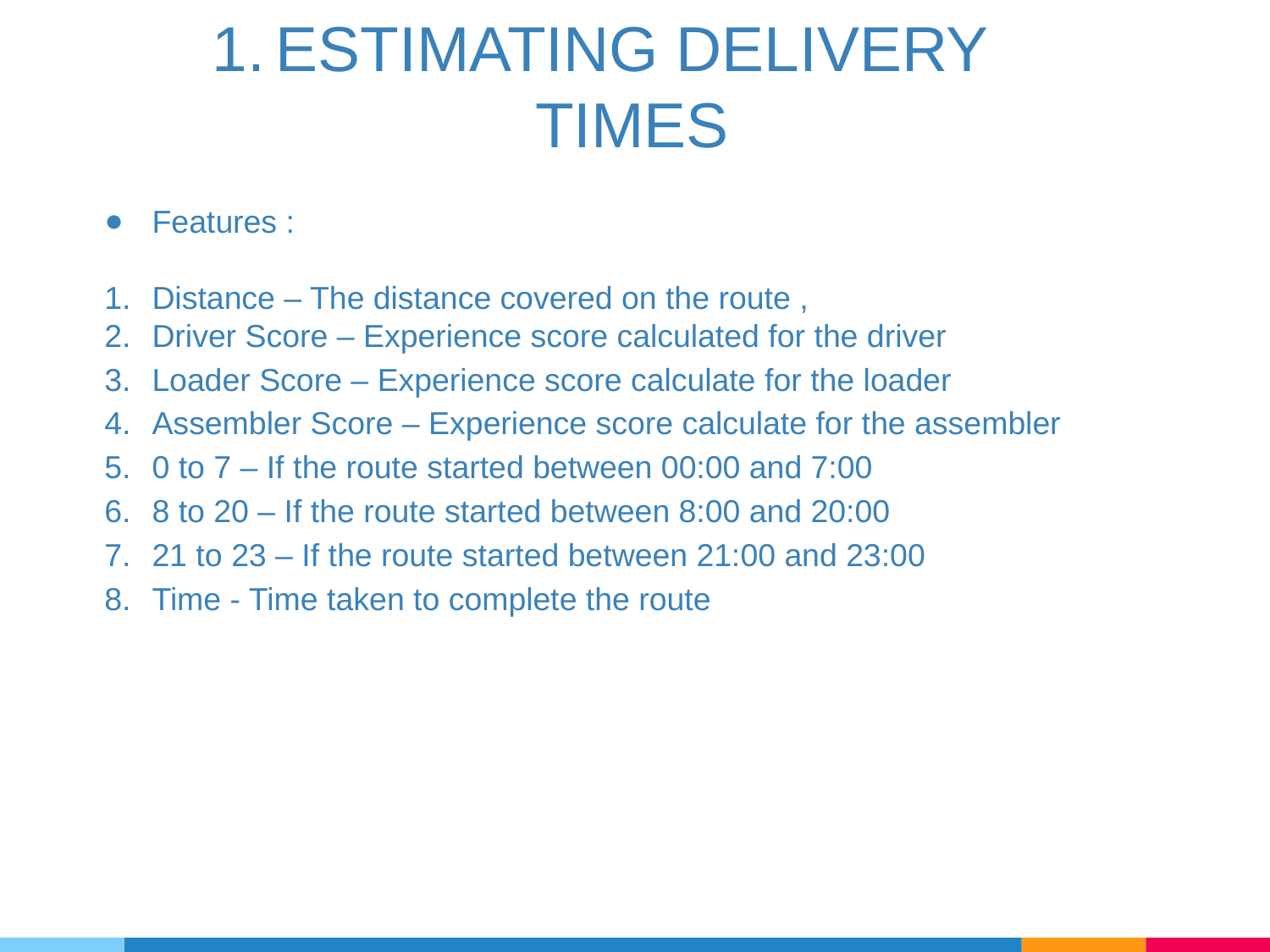

# ESTIMATING DELIVERY TIMES
Features :

Distance – The distance covered on the route ,
Driver Score – Experience score calculated for the driver
Loader Score – Experience score calculate for the loader
Assembler Score – Experience score calculate for the assembler
0 to 7 – If the route started between 00:00 and 7:00
8 to 20 – If the route started between 8:00 and 20:00
21 to 23 – If the route started between 21:00 and 23:00
Time - Time taken to complete the route